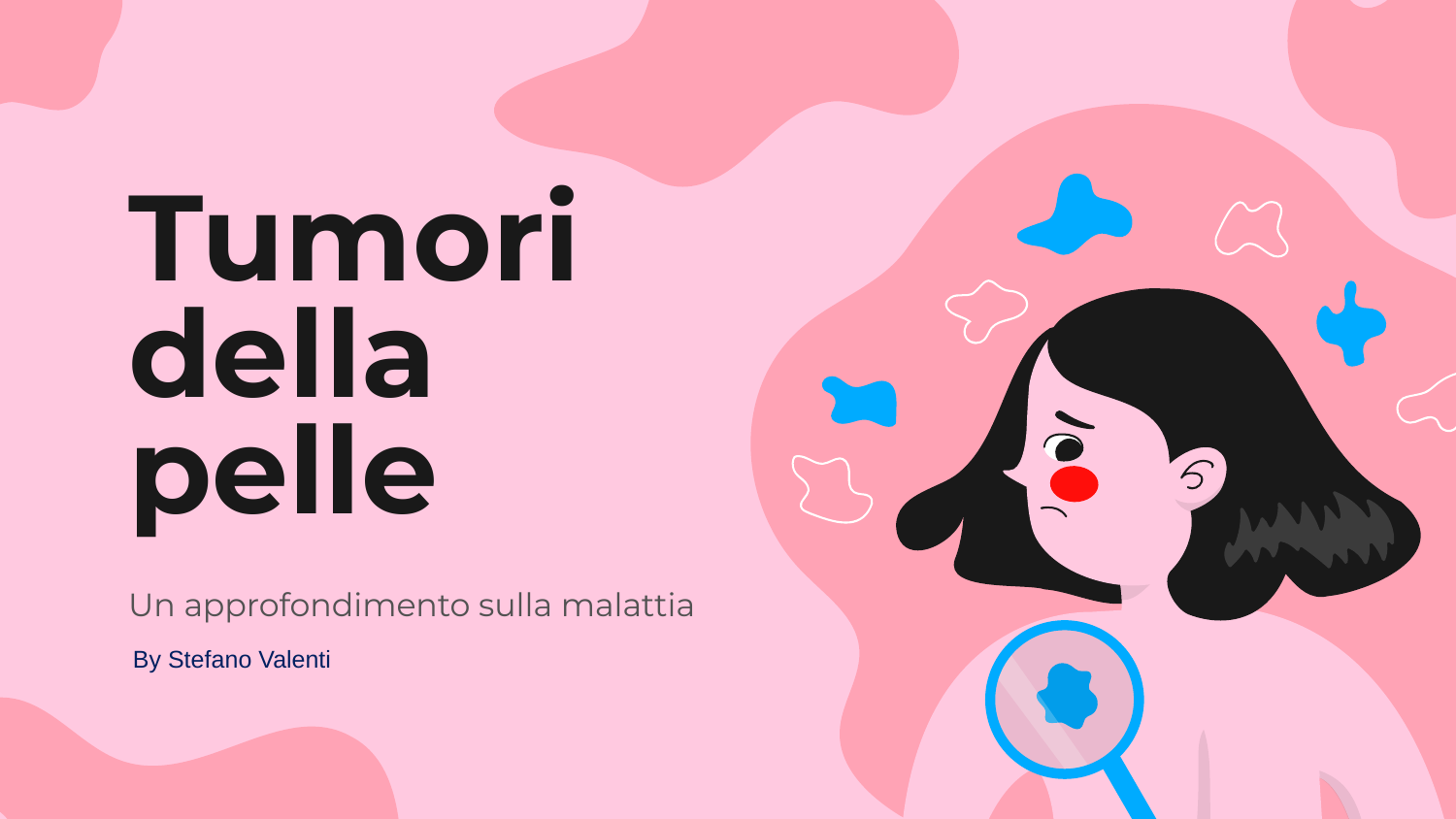

# Tumori della pelle

Un approfondimento sulla malattia
By Stefano Valenti